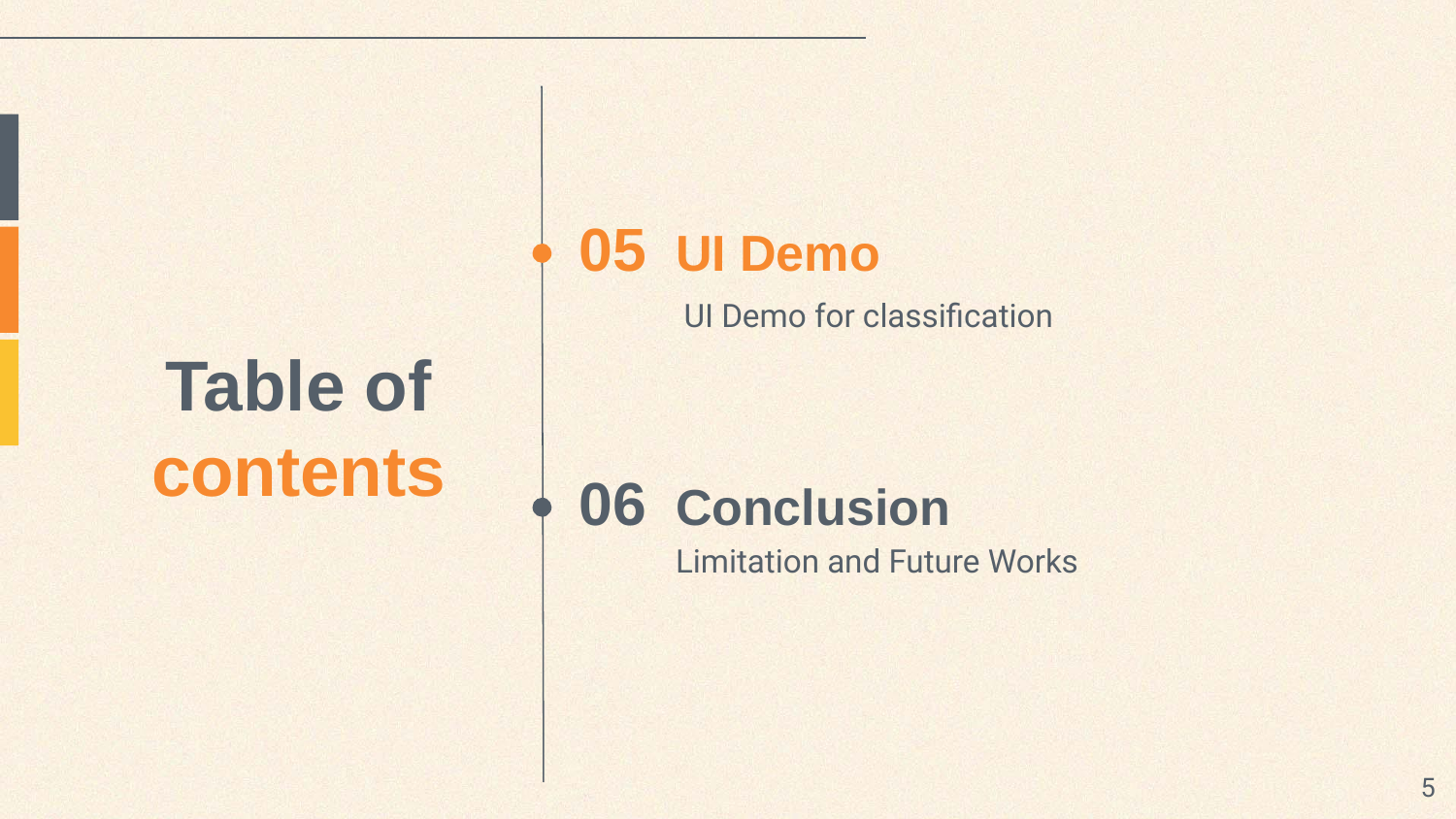

UI Demo

05

UI Demo for classification
Table of contents
Conclusion
06

Limitation and Future Works
5